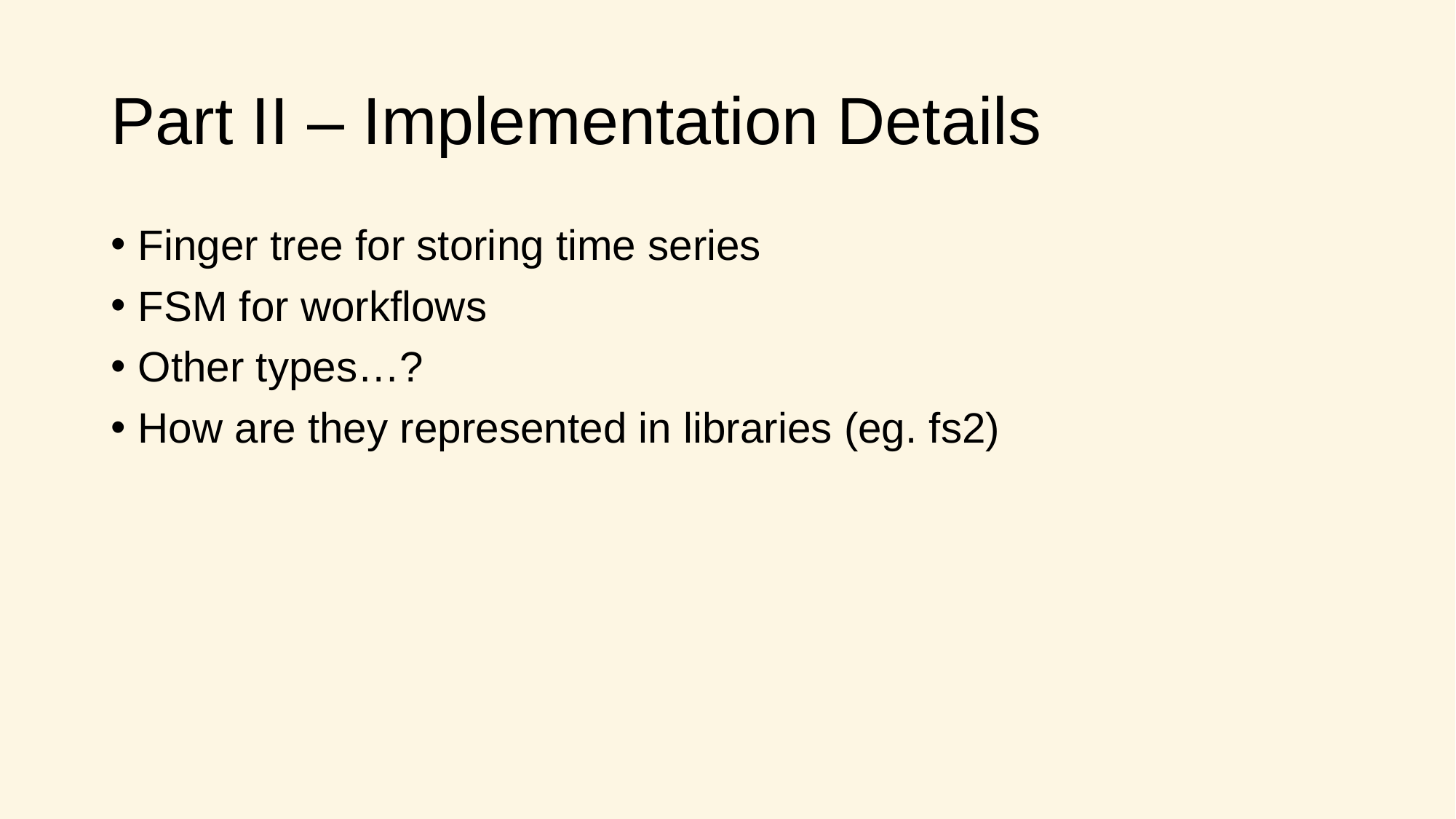

# Part II – Implementation Details
Finger tree for storing time series
FSM for workflows
Other types…?
How are they represented in libraries (eg. fs2)